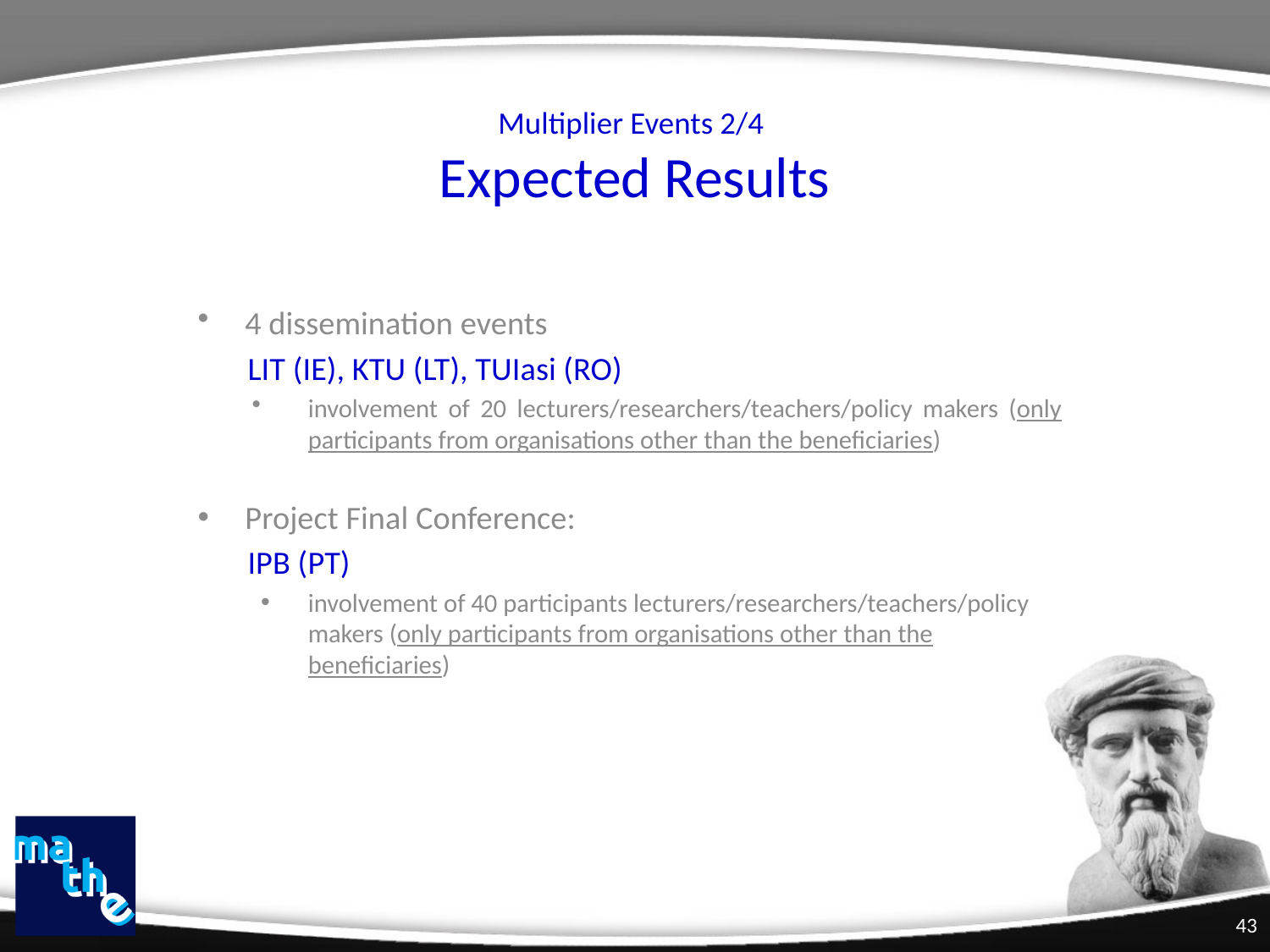

# Multiplier Events 2/4 Expected Results
4 dissemination events
LIT (IE), KTU (LT), TUIasi (RO)
involvement of 20 lecturers/researchers/teachers/policy makers (only participants from organisations other than the beneficiaries)

Project Final Conference:
IPB (PT)
involvement of 40 participants lecturers/researchers/teachers/policy makers (only participants from organisations other than the beneficiaries)